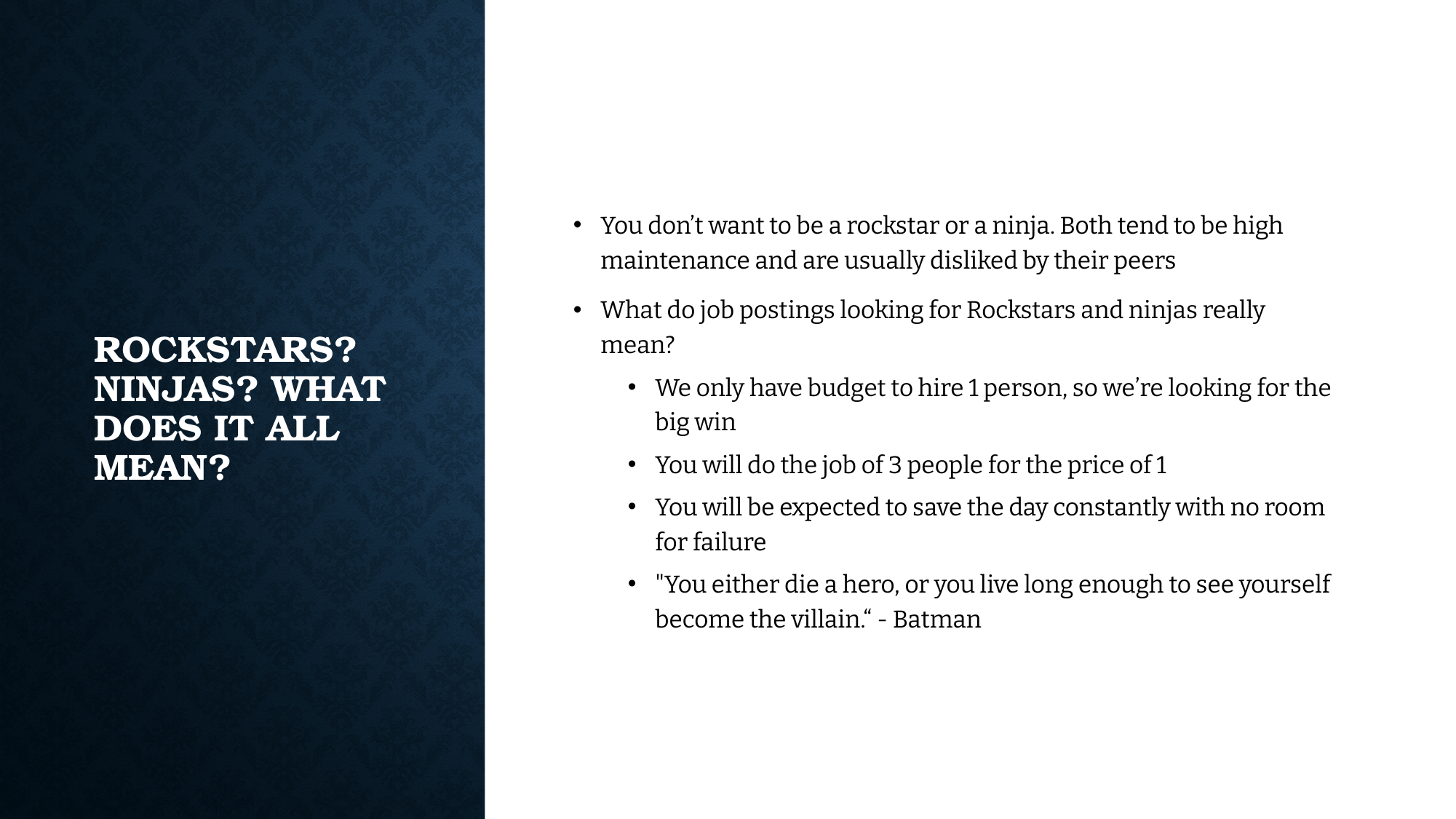

# Rockstars? Ninjas? What does it all mean?
You don’t want to be a rockstar or a ninja. Both tend to be high maintenance and are usually disliked by their peers
What do job postings looking for Rockstars and ninjas really mean?
We only have budget to hire 1 person, so we’re looking for the big win
You will do the job of 3 people for the price of 1
You will be expected to save the day constantly with no room for failure
"You either die a hero, or you live long enough to see yourself become the villain.“ - Batman